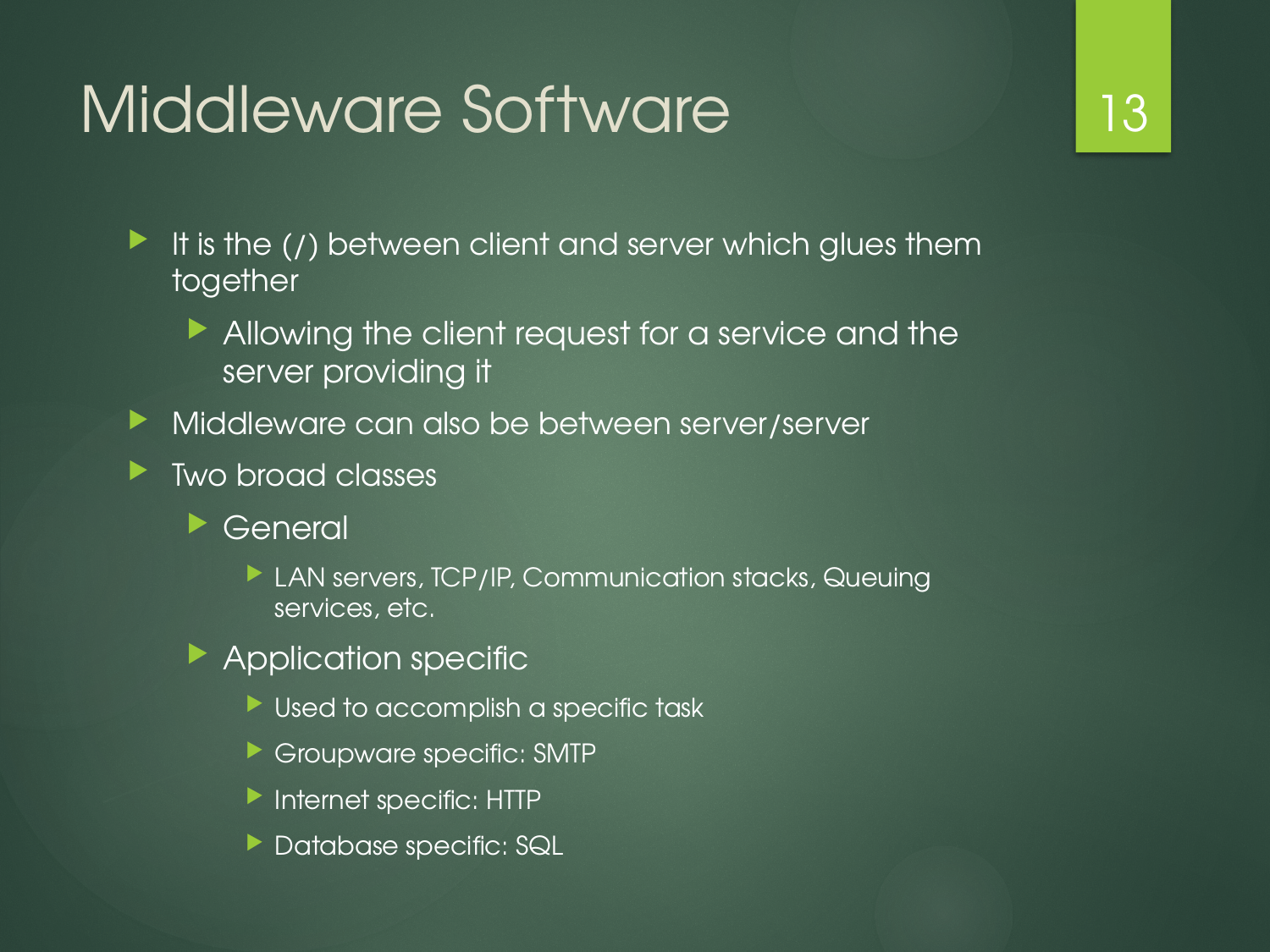

13
# Middleware Software
It is the (/) between client and server which glues them together
Allowing the client request for a service and the server providing it
Middleware can also be between server/server
Two broad classes
General
LAN servers, TCP/IP, Communication stacks, Queuing services, etc.
Application specific
Used to accomplish a specific task
Groupware specific: SMTP
Internet specific: HTTP
Database specific: SQL